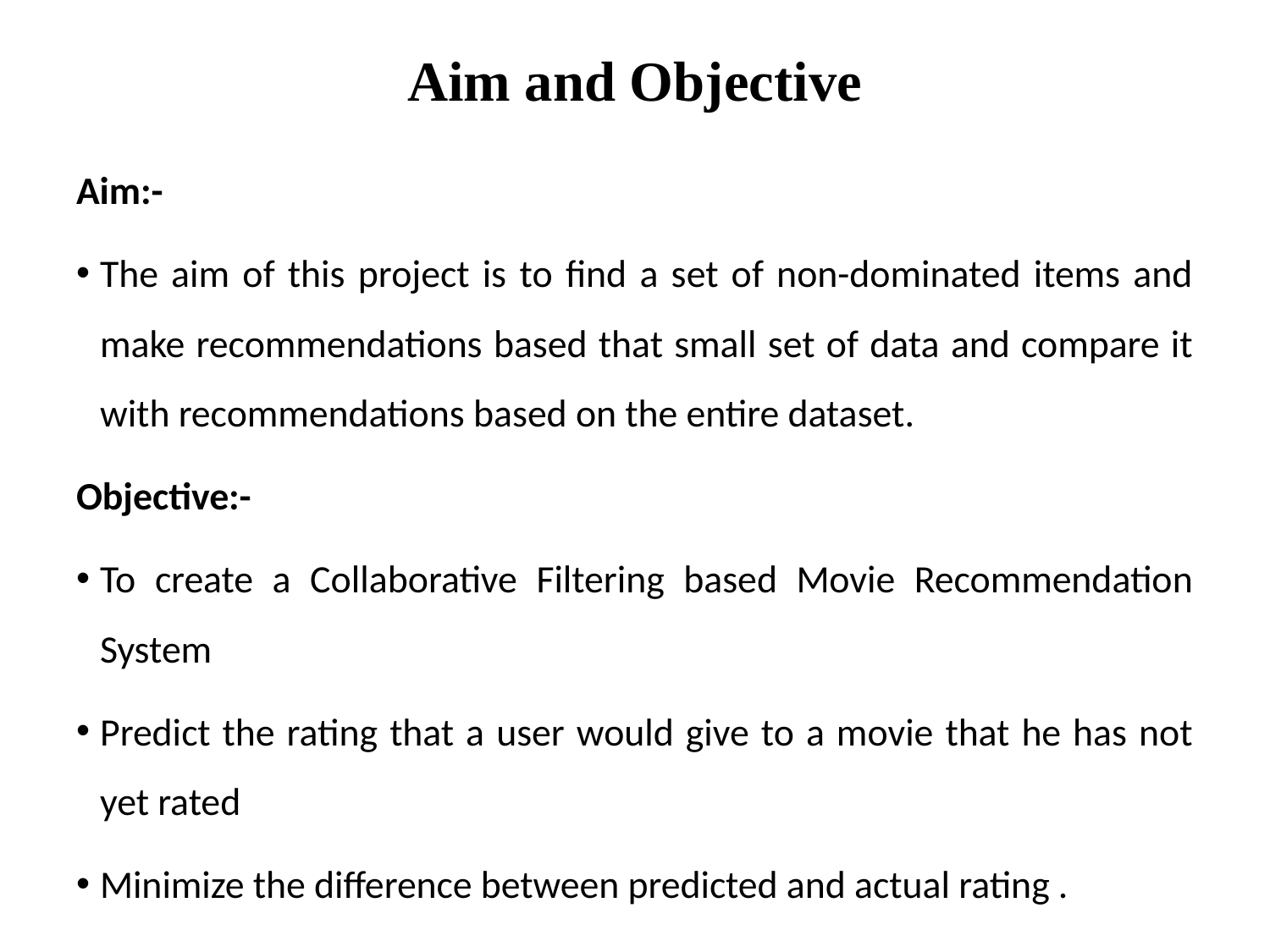

# Aim and Objective
Aim:-
The aim of this project is to find a set of non-dominated items and make recommendations based that small set of data and compare it with recommendations based on the entire dataset.
Objective:-
To create a Collaborative Filtering based Movie Recommendation System
Predict the rating that a user would give to a movie that he has not yet rated
Minimize the difference between predicted and actual rating .